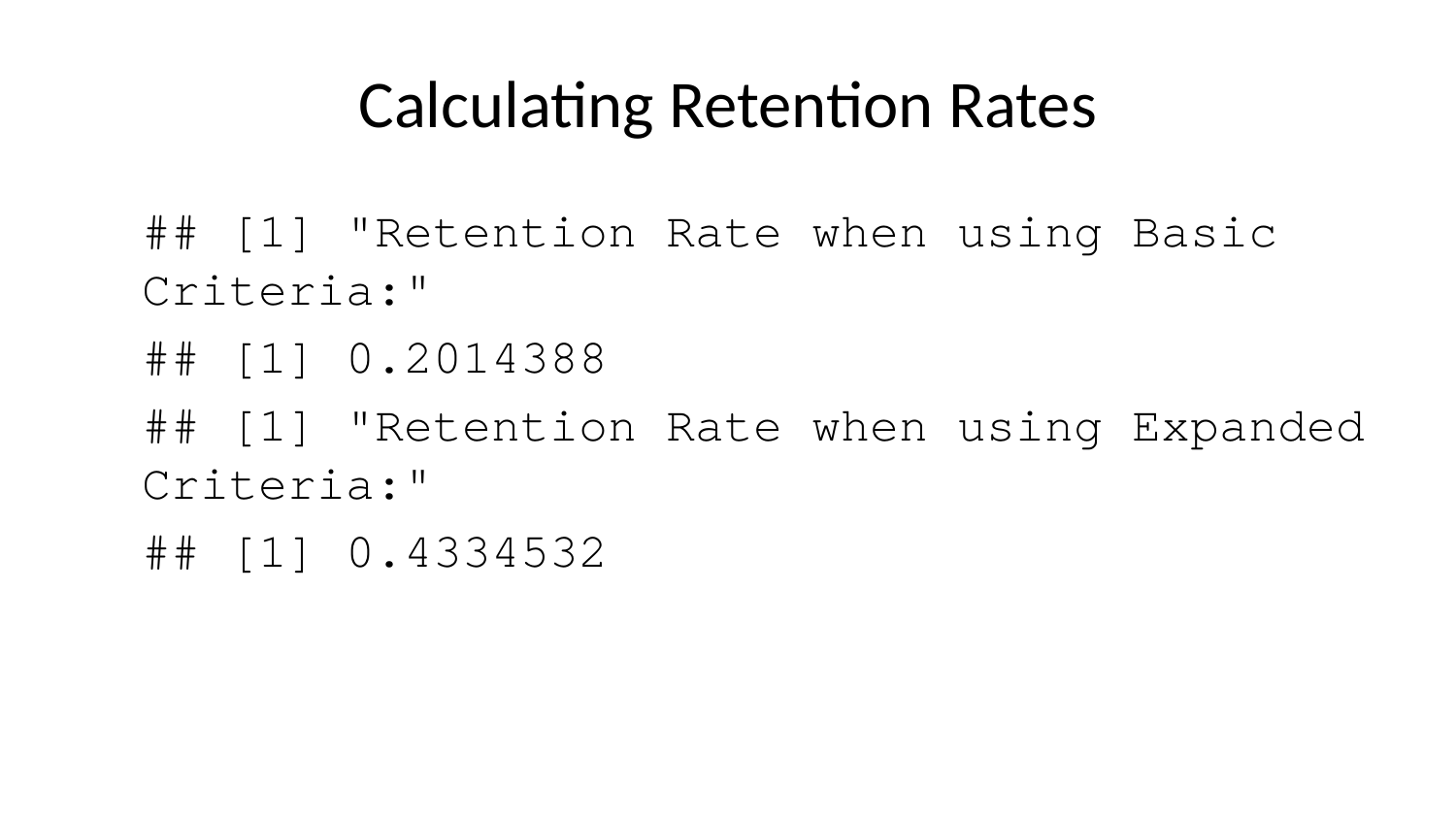

# Calculating Retention Rates
## [1] "Retention Rate when using Basic Criteria:"
## [1] 0.2014388
## [1] "Retention Rate when using Expanded Criteria:"
## [1] 0.4334532